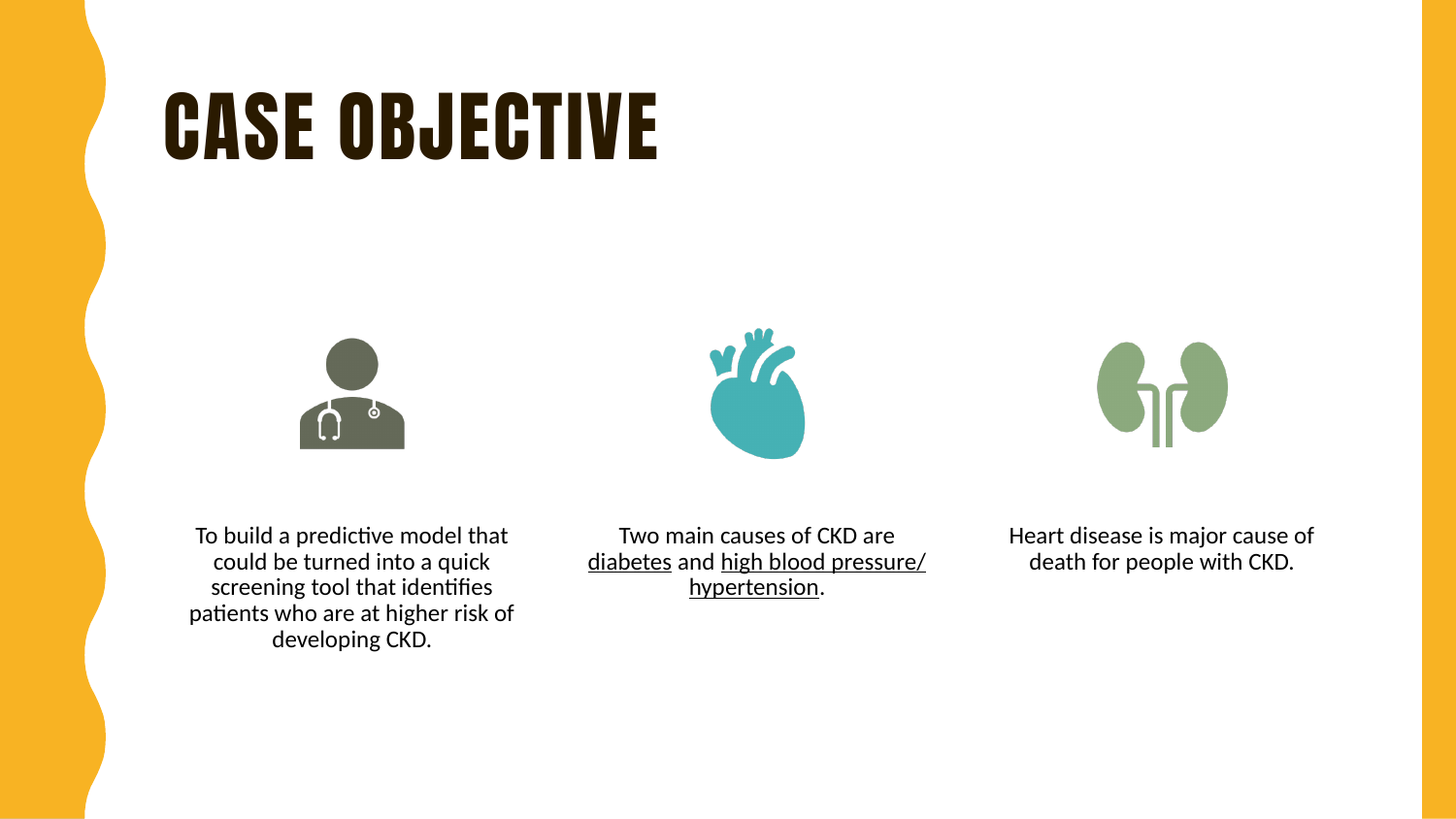

# Case Objective
To build a predictive model that could be turned into a quick screening tool that identifies patients who are at higher risk of developing CKD.
Two main causes of CKD are diabetes and high blood pressure/ hypertension.
Heart disease is major cause of death for people with CKD.